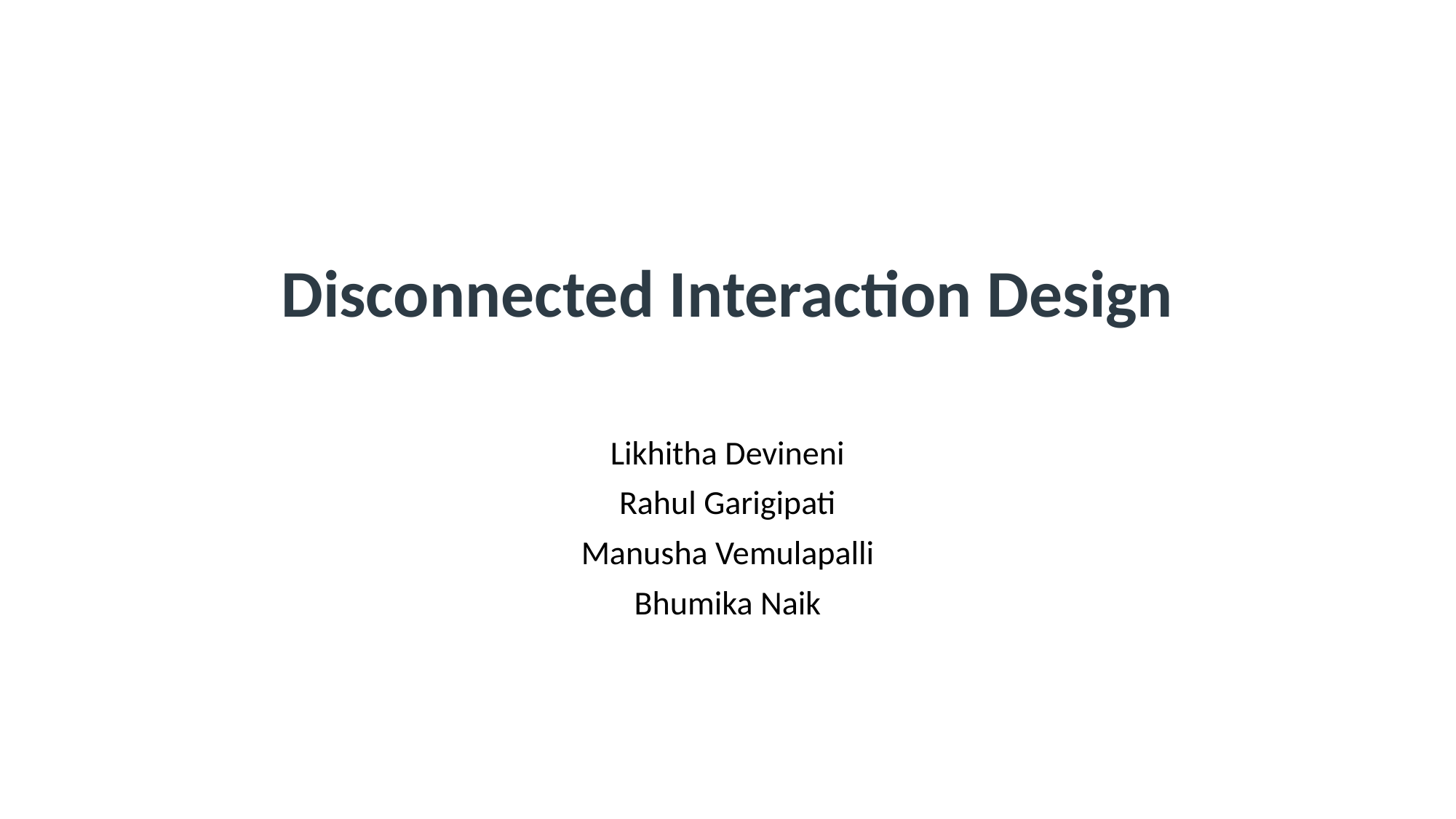

# Disconnected Interaction Design
Likhitha Devineni
Rahul Garigipati
Manusha Vemulapalli
Bhumika Naik